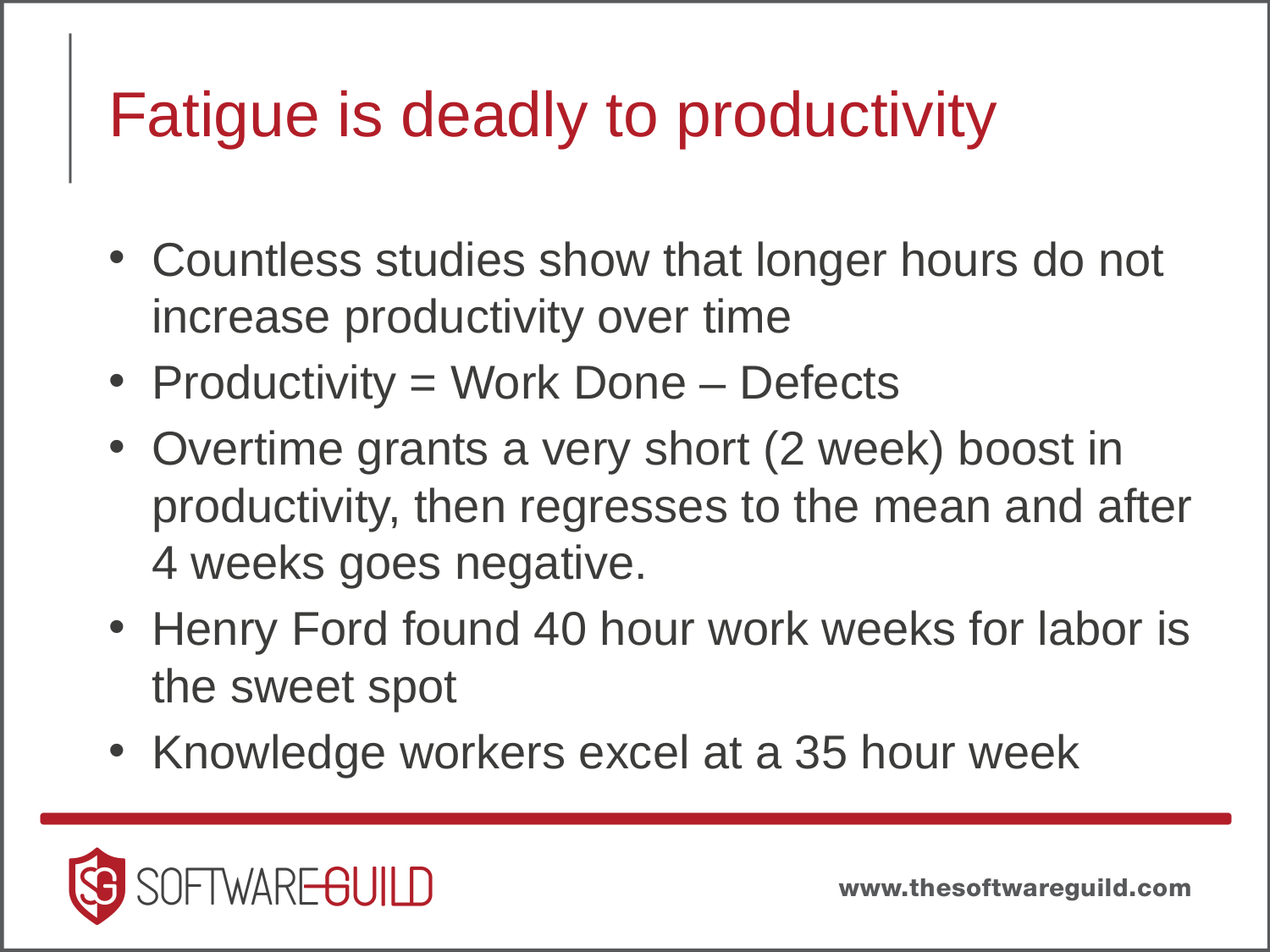

# Fatigue is deadly to productivity
Countless studies show that longer hours do not increase productivity over time
Productivity = Work Done – Defects
Overtime grants a very short (2 week) boost in productivity, then regresses to the mean and after 4 weeks goes negative.
Henry Ford found 40 hour work weeks for labor is the sweet spot
Knowledge workers excel at a 35 hour week